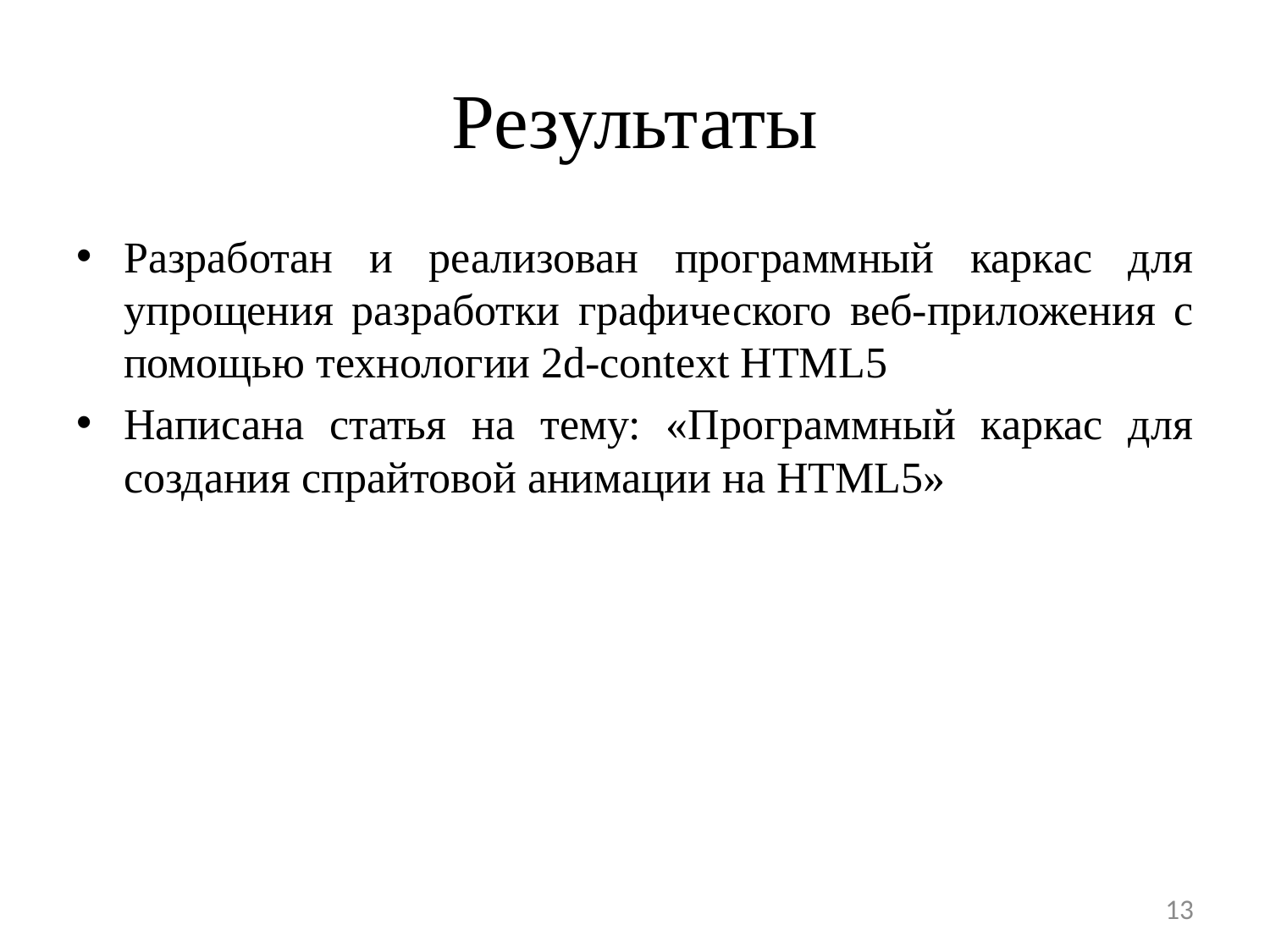

# Результаты
Разработан и реализован программный каркас для упрощения разработки графического веб-приложения с помощью технологии 2d-context HTML5
Написана статья на тему: «Программный каркас для создания спрайтовой анимации на HTML5»
13